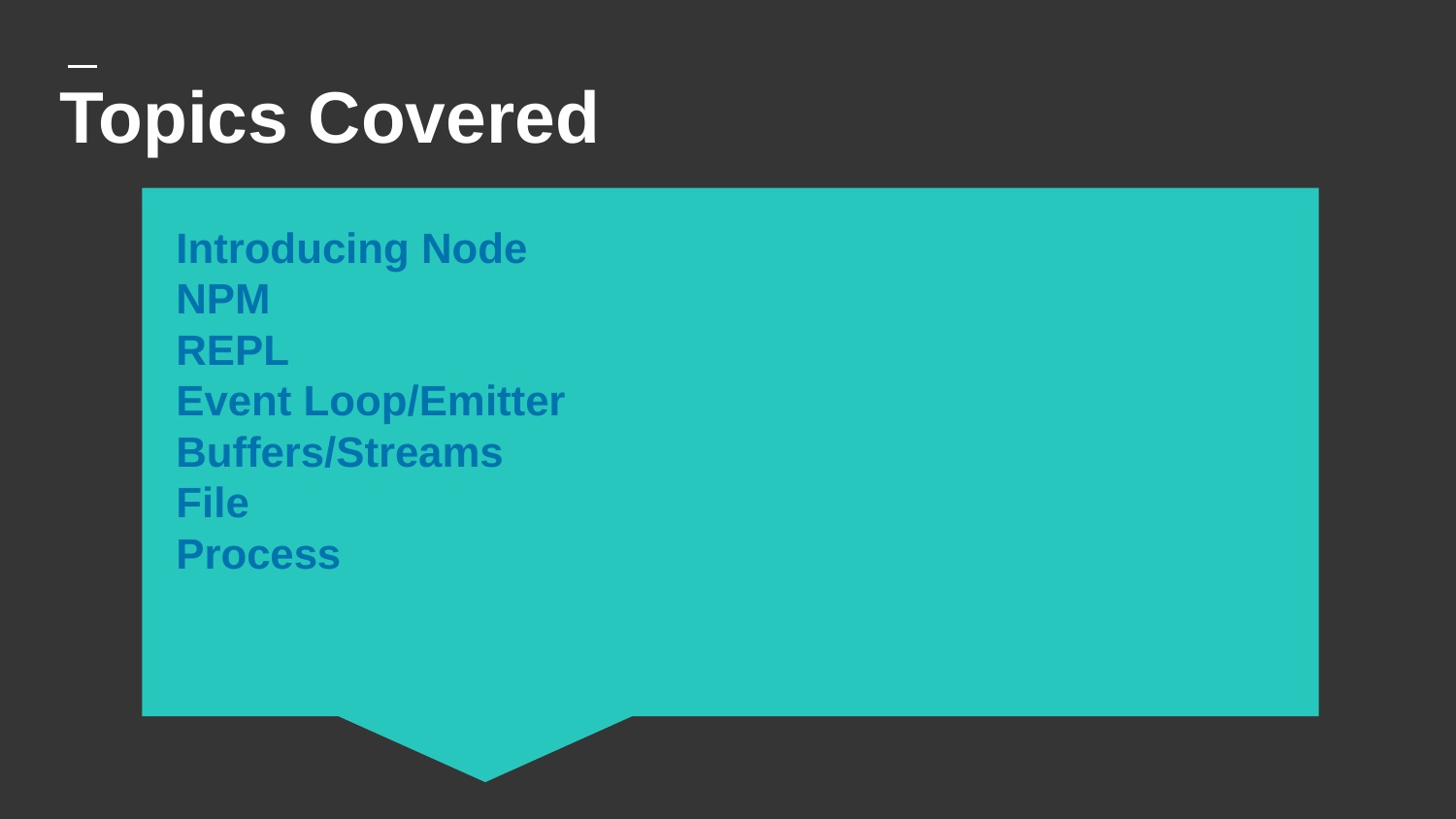

# Topics Covered

Introducing Node
NPM
REPL
Event Loop/Emitter
Buffers/Streams
File
Process